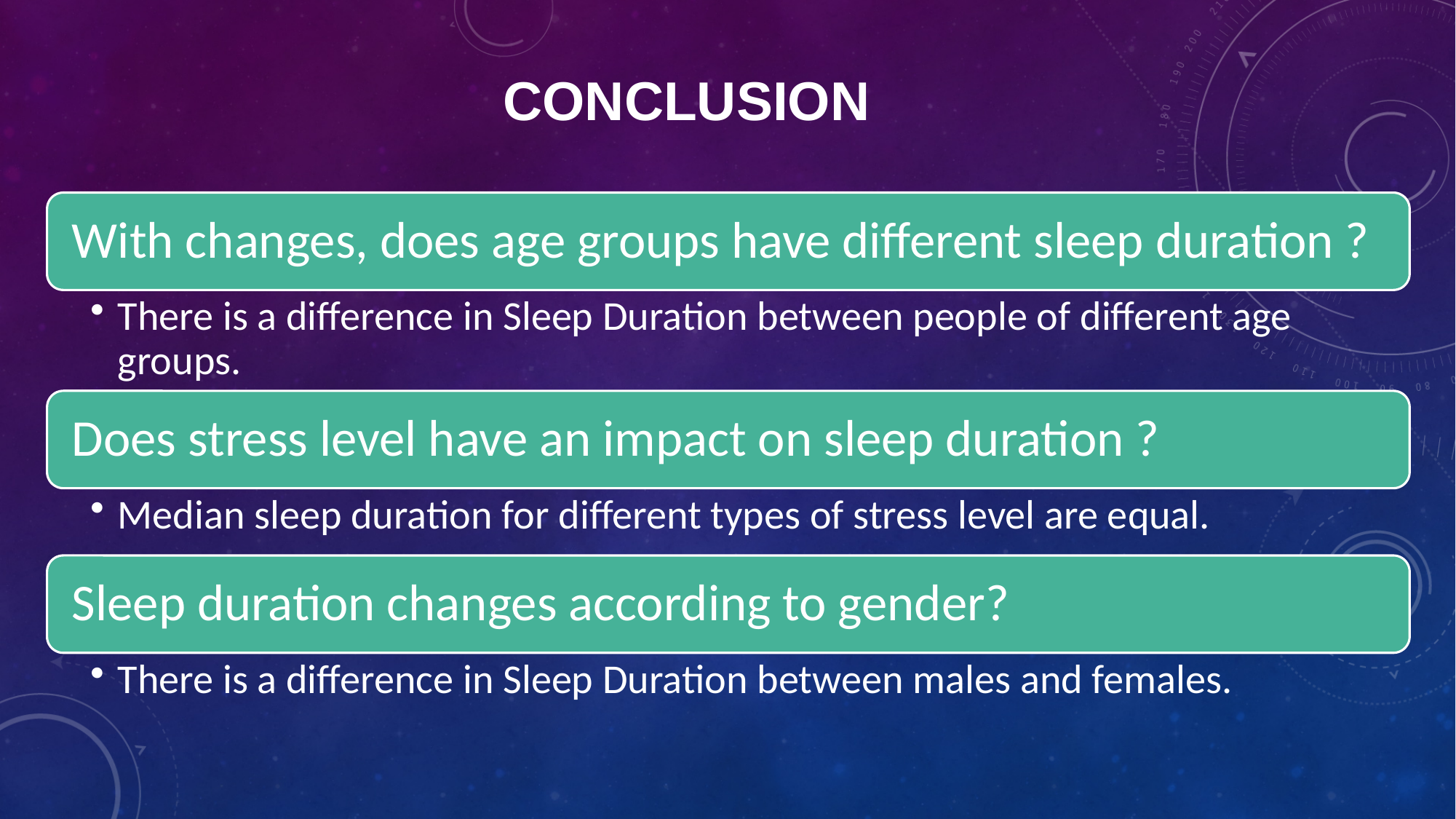

# Conclusion
With changes, does age groups have different sleep duration ?
There is a difference in Sleep Duration between people of different age groups.
Does stress level have an impact on sleep duration ?
Median sleep duration for different types of stress level are equal.
Sleep duration changes according to gender?
There is a difference in Sleep Duration between males and females.